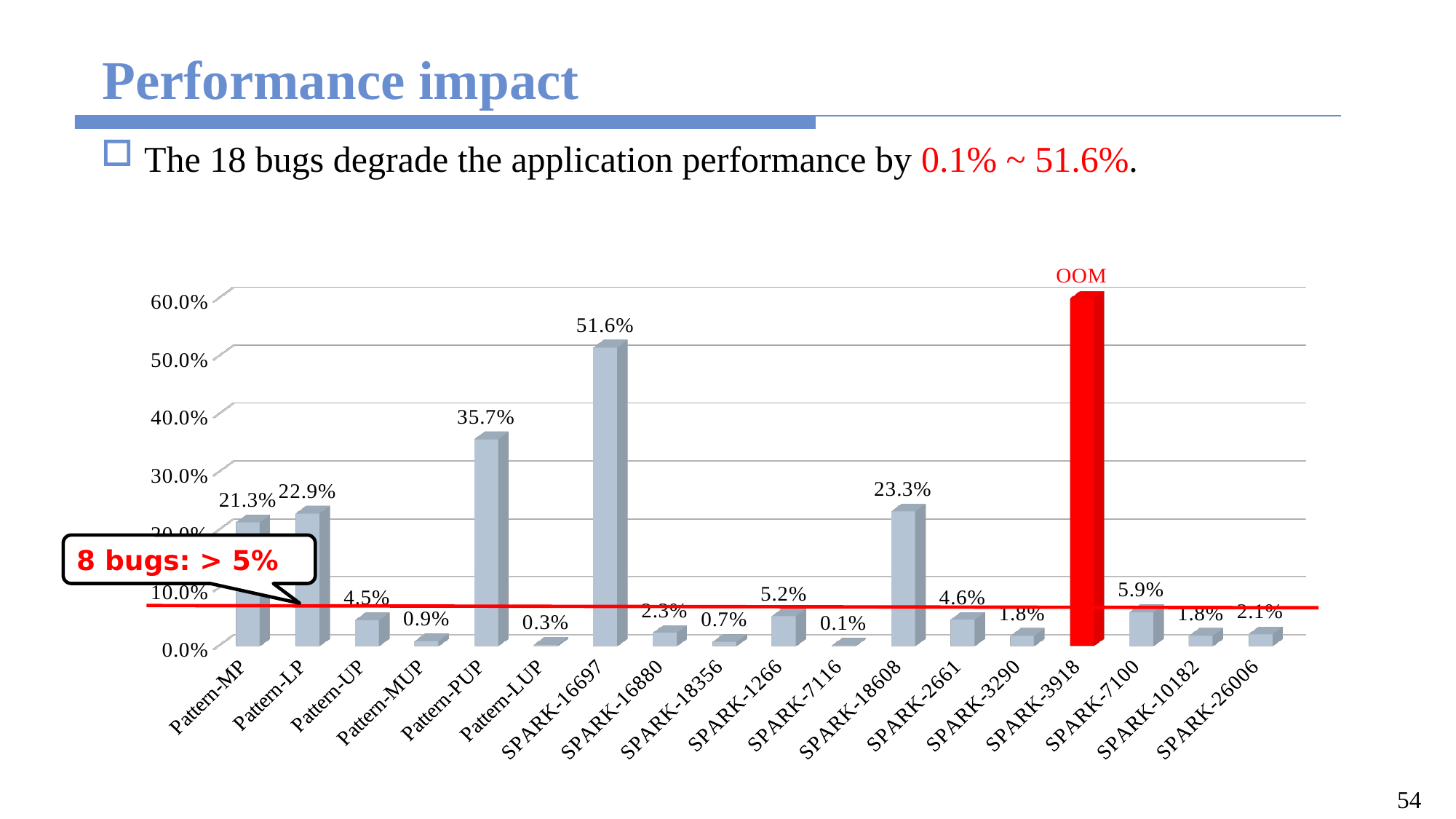

# Performance impact
The 18 bugs degrade the application performance by 0.1% ~ 51.6%.

[unsupported chart]

8 bugs: > 5%
54